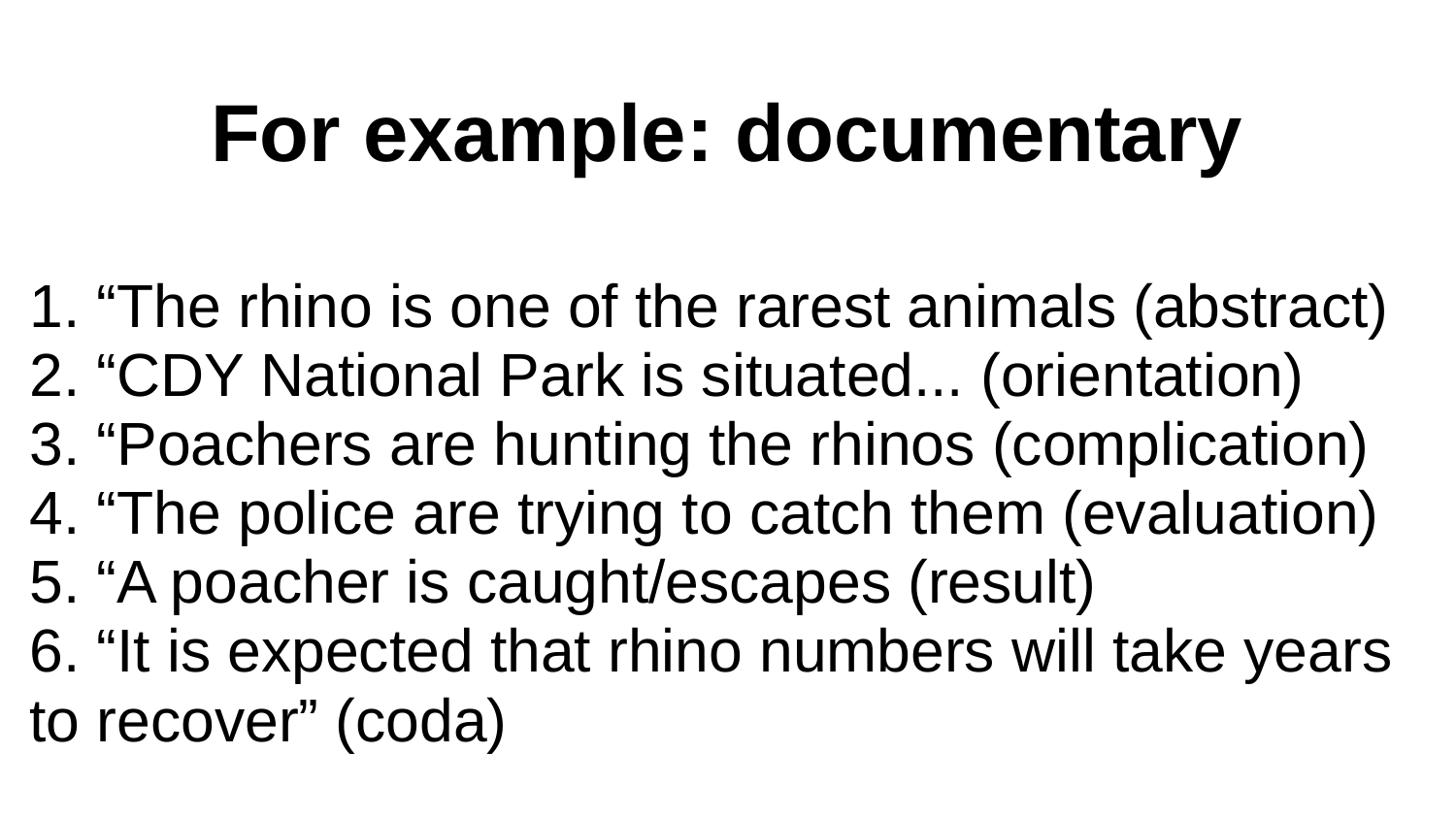

For example: documentary

1. “The rhino is one of the rarest animals (abstract)
2. “CDY National Park is situated... (orientation)
3. “Poachers are hunting the rhinos (complication)
4. “The police are trying to catch them (evaluation)
5. “A poacher is caught/escapes (result)
6. “It is expected that rhino numbers will take years to recover” (coda)